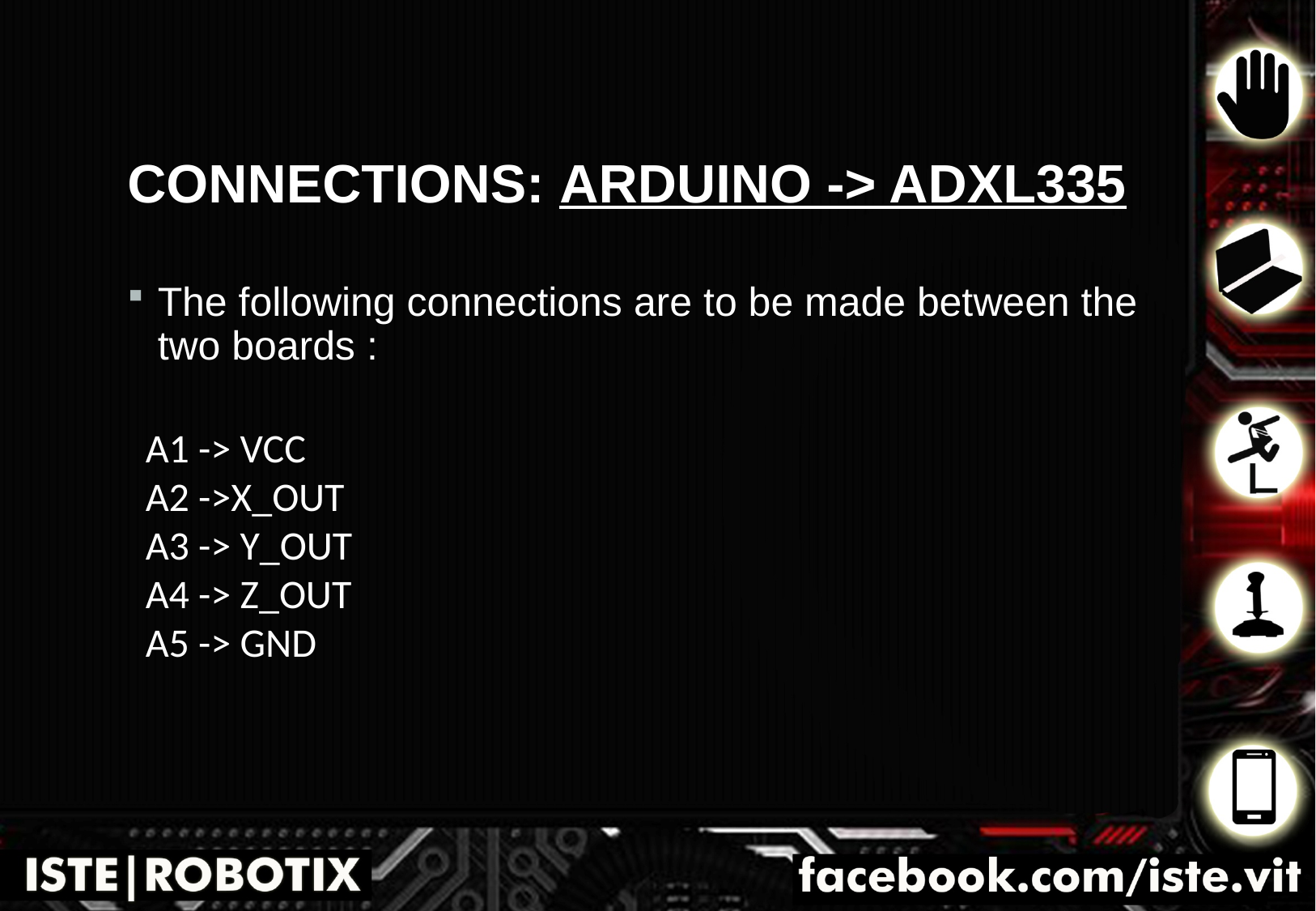

# Connections: Arduino -> ADXL335
The following connections are to be made between the two boards :

A1 -> VCC
A2 ->X_OUT
A3 -> Y_OUT
A4 -> Z_OUT
A5 -> GND